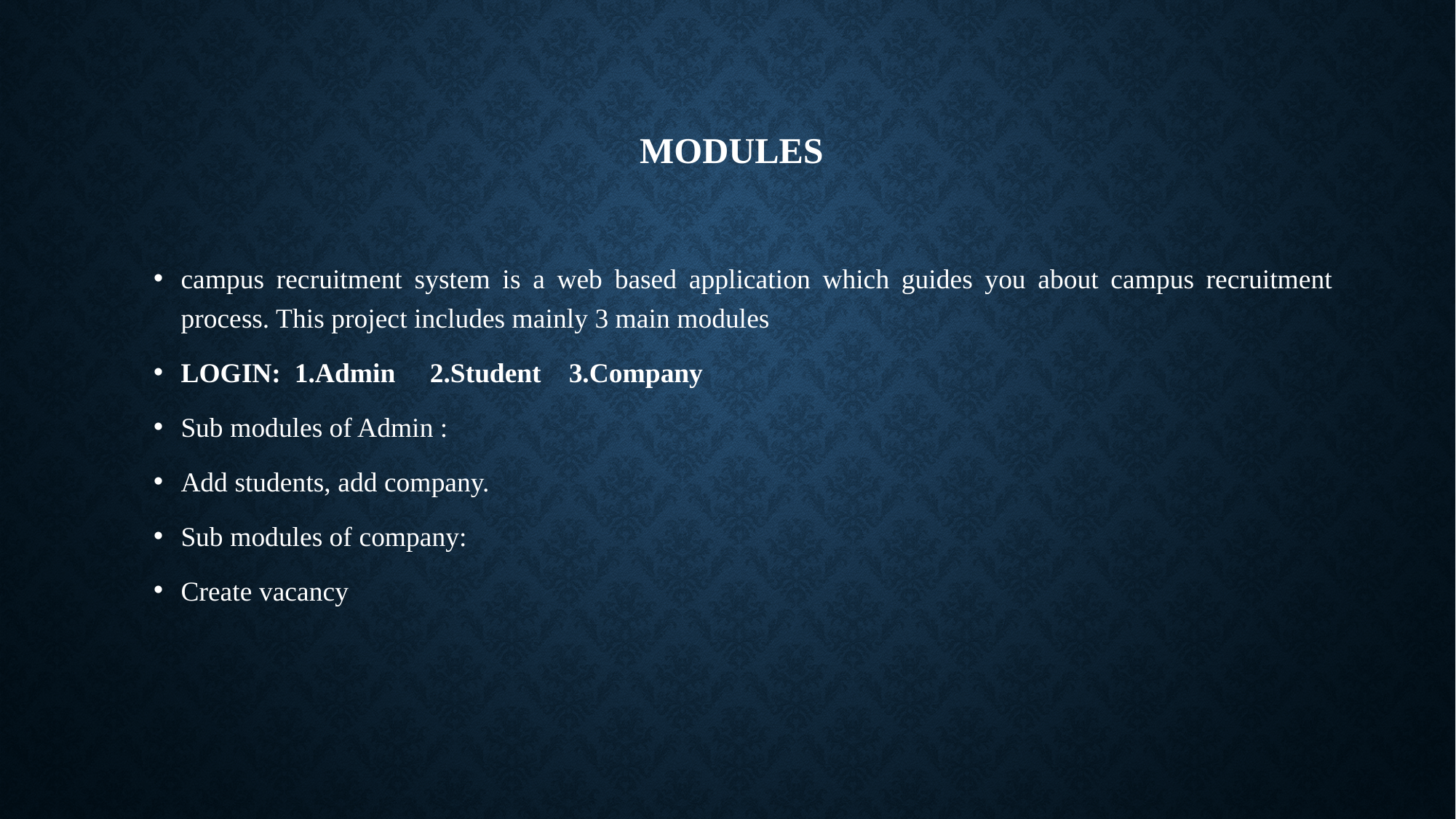

# modules
campus recruitment system is a web based application which guides you about campus recruitment process. This project includes mainly 3 main modules
LOGIN:  1.Admin     2.Student    3.Company
Sub modules of Admin :
Add students, add company.
Sub modules of company:
Create vacancy